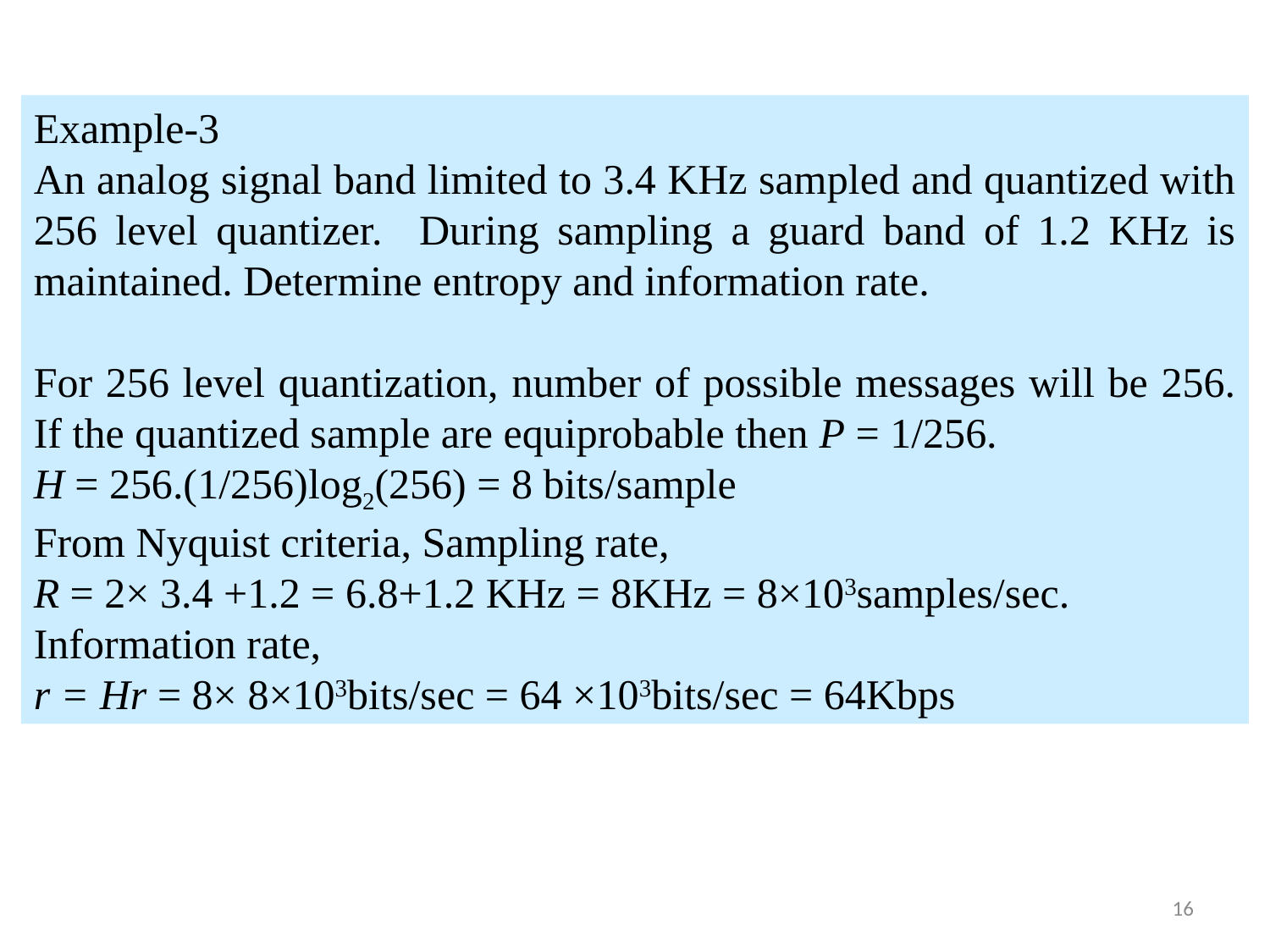

Example-3
An analog signal band limited to 3.4 KHz sampled and quantized with 256 level quantizer.  During sampling a guard band of 1.2 KHz is maintained. Determine entropy and information rate.

For 256 level quantization, number of possible messages will be 256. If the quantized sample are equiprobable then P = 1/256.
H = 256.(1/256)log2(256) = 8 bits/sample
From Nyquist criteria, Sampling rate,
R = 2× 3.4 +1.2 = 6.8+1.2 KHz = 8KHz = 8×103samples/sec.
Information rate,
r = Hr = 8× 8×103bits/sec = 64 ×103bits/sec = 64Kbps
16